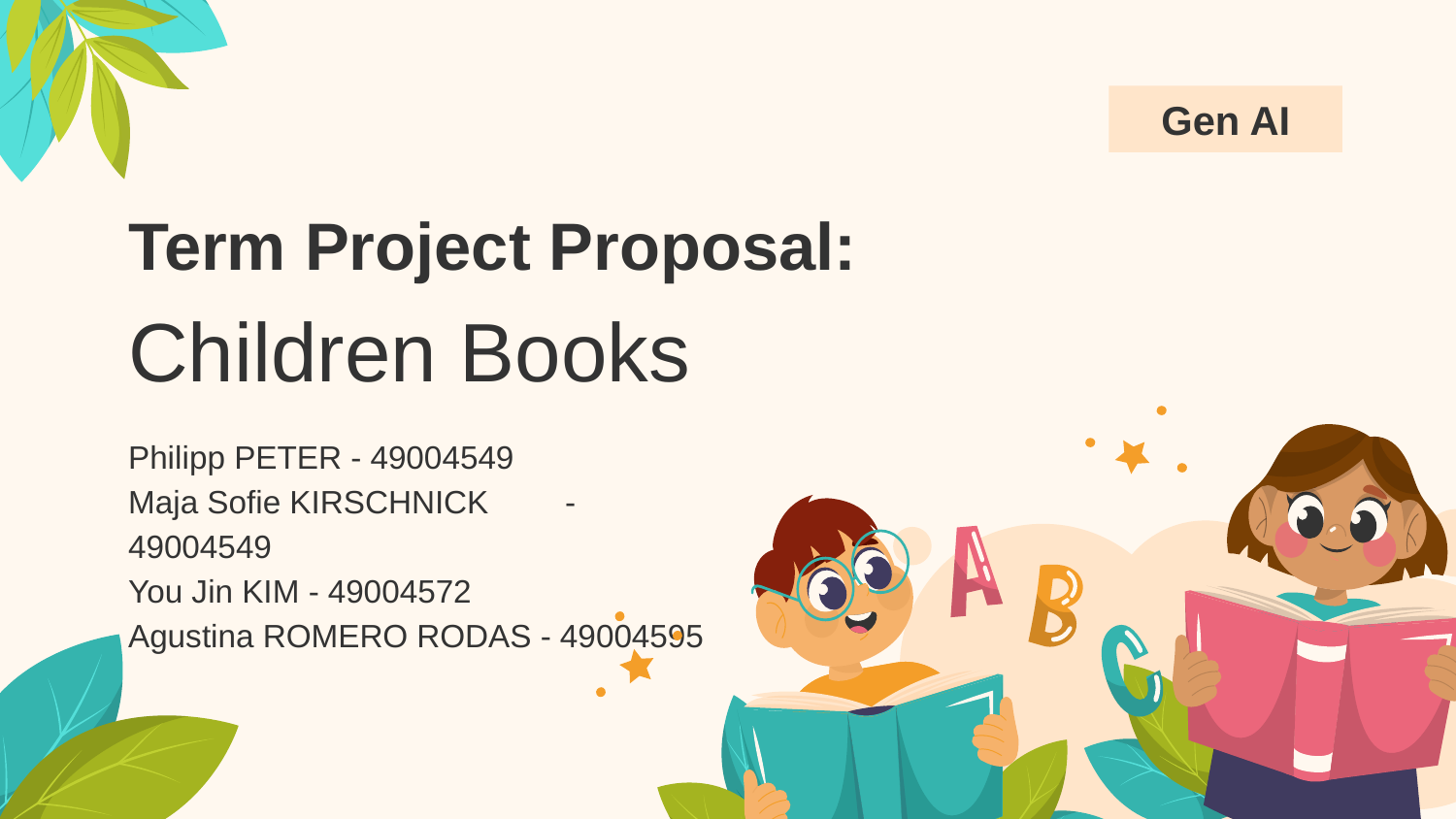

Gen AI
# Term Project Proposal:
Children Books

Philipp PETER - 49004549
Maja Sofie KIRSCHNICK	- 49004549
You Jin KIM - 49004572
Agustina ROMERO RODAS - 49004595